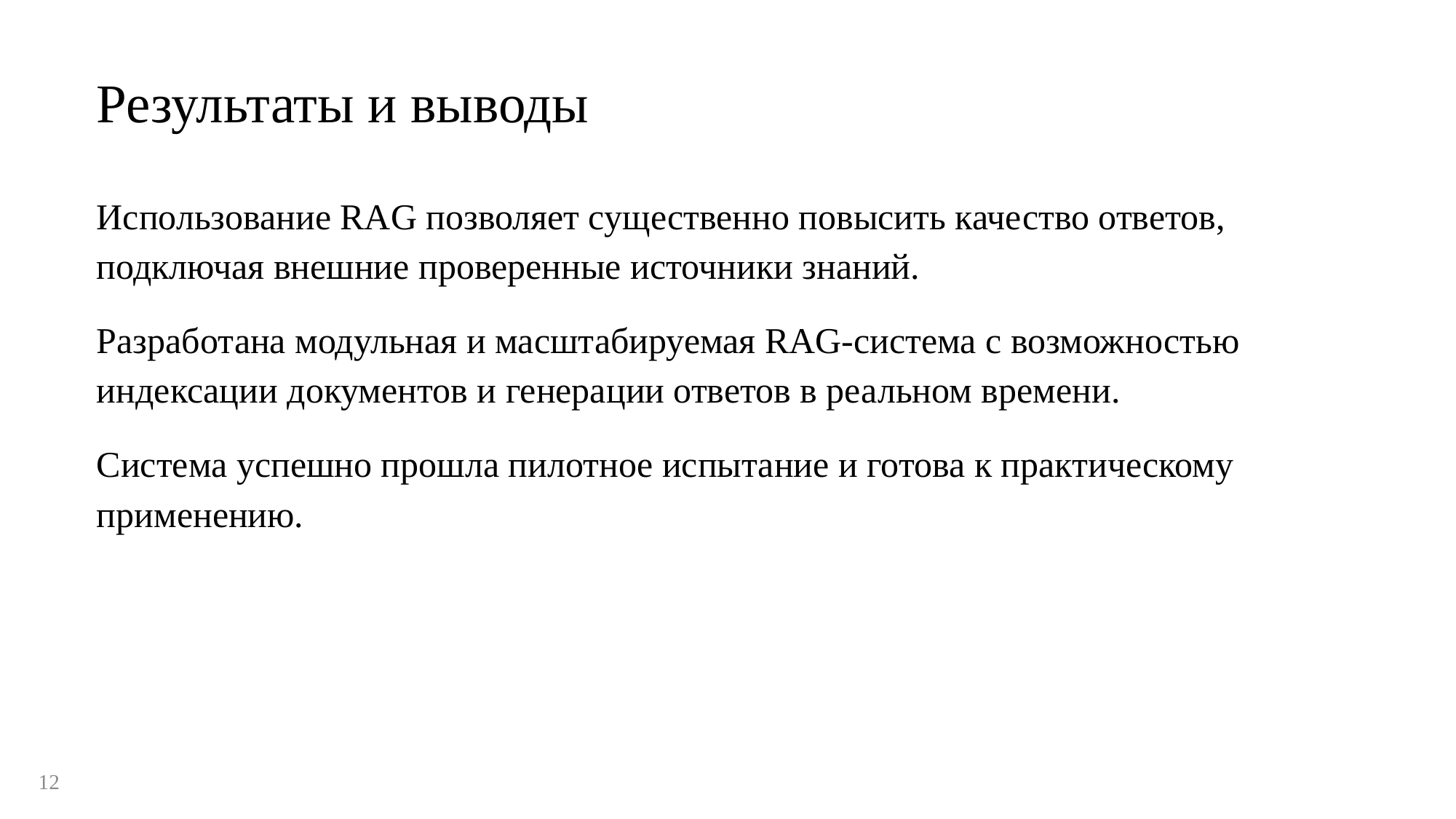

# Результаты и выводы
Использование RAG позволяет существенно повысить качество ответов, подключая внешние проверенные источники знаний.
Разработана модульная и масштабируемая RAG-система с возможностью индексации документов и генерации ответов в реальном времени.
Система успешно прошла пилотное испытание и готова к практическому применению.

12